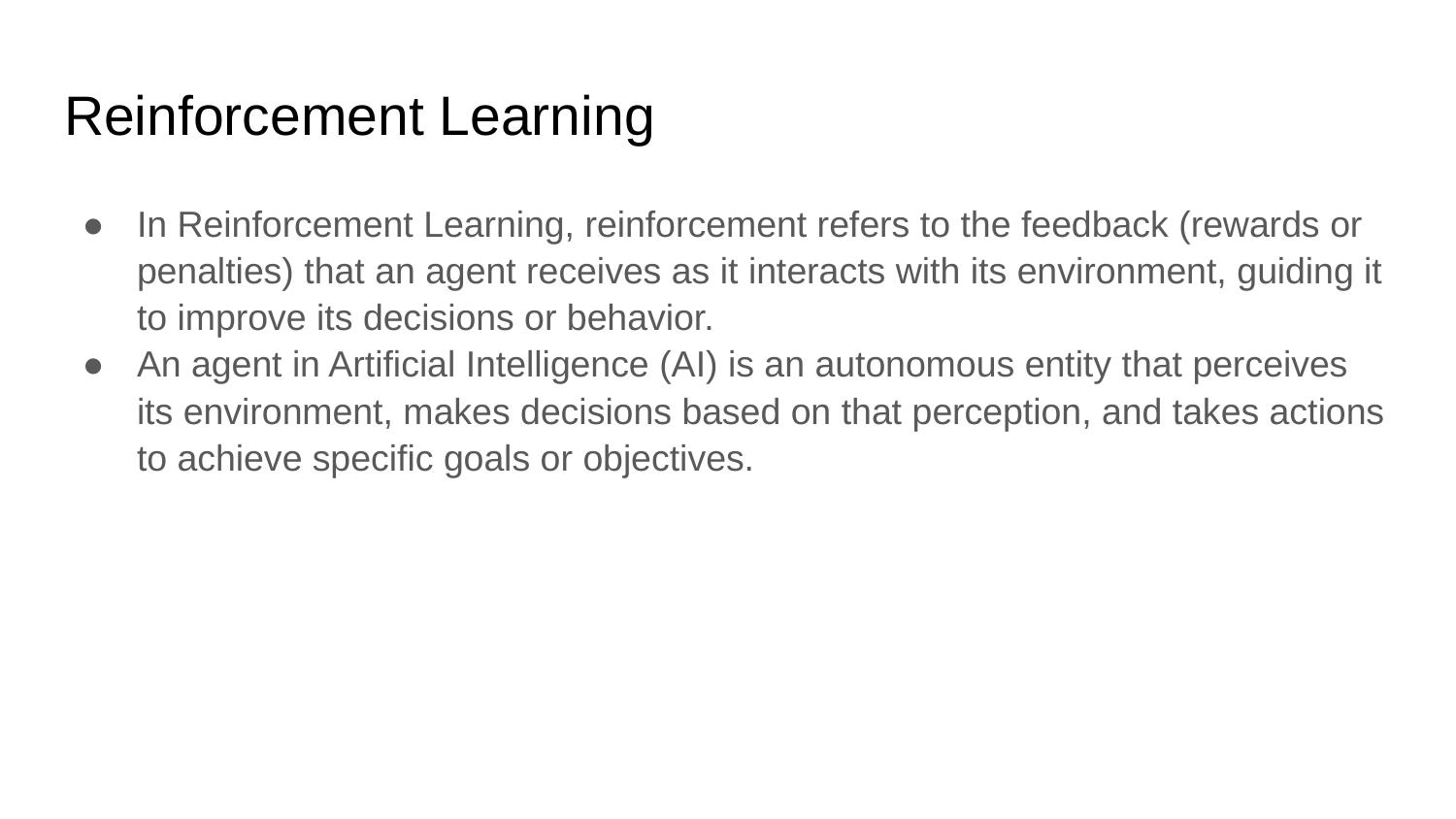

# Reinforcement Learning
In Reinforcement Learning, reinforcement refers to the feedback (rewards or penalties) that an agent receives as it interacts with its environment, guiding it to improve its decisions or behavior.
An agent in Artificial Intelligence (AI) is an autonomous entity that perceives its environment, makes decisions based on that perception, and takes actions to achieve specific goals or objectives.